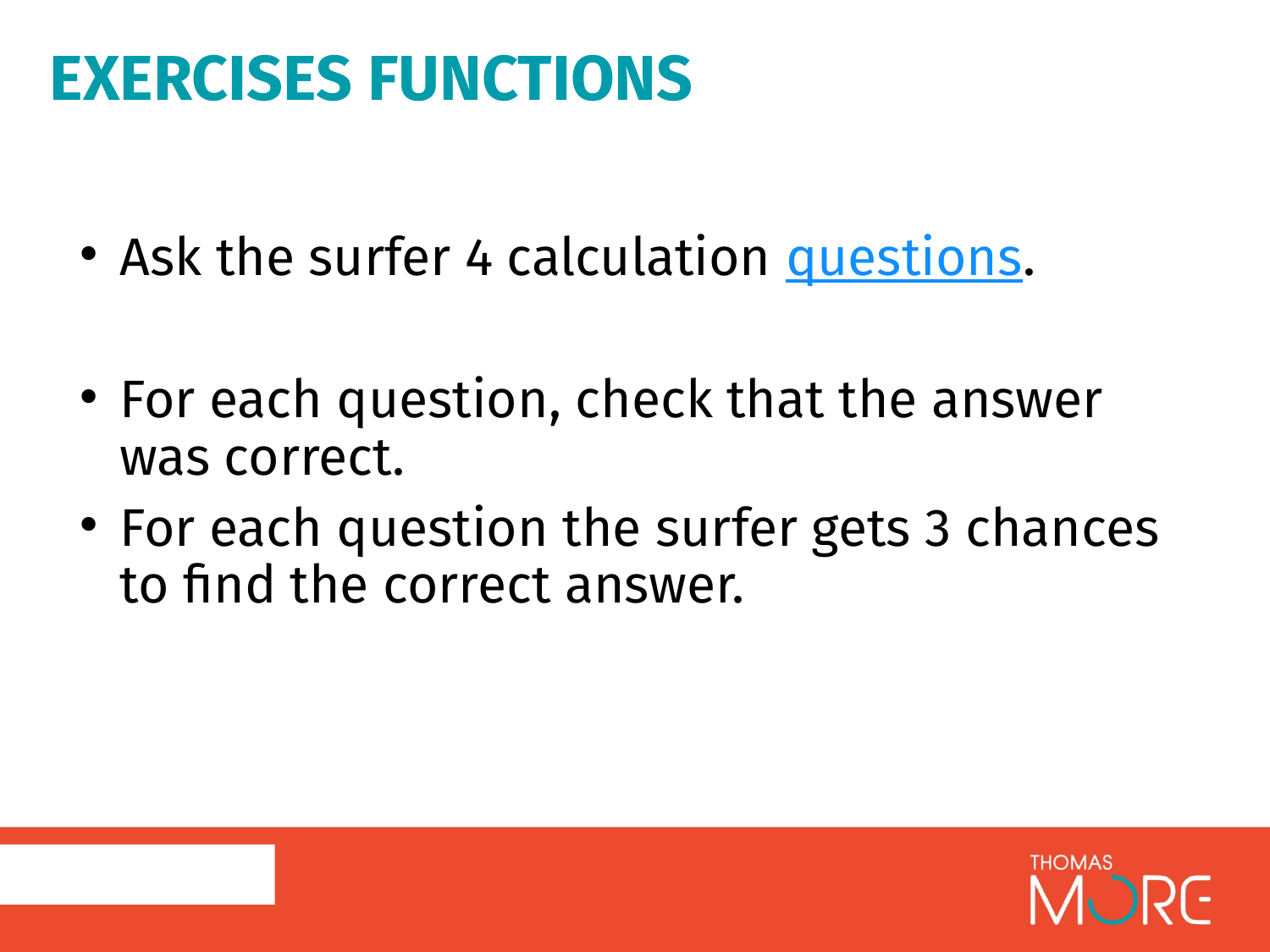

exercises functions
Ask the surfer 4 calculation questions.

For each question, check that the answer was correct.
For each question the surfer gets 3 chances to find the correct answer.